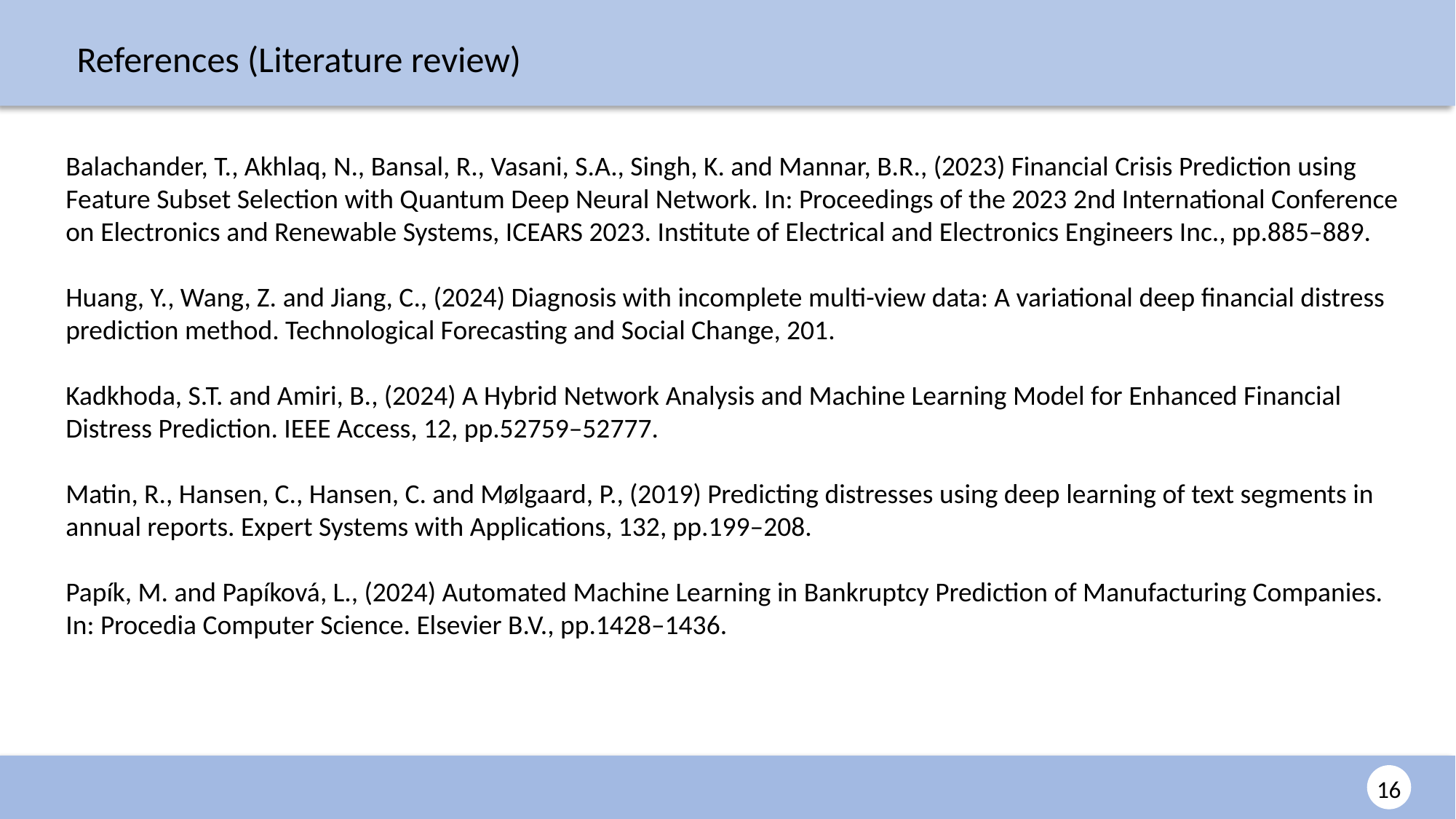

References (Literature review)
Balachander, T., Akhlaq, N., Bansal, R., Vasani, S.A., Singh, K. and Mannar, B.R., (2023) Financial Crisis Prediction using Feature Subset Selection with Quantum Deep Neural Network. In: Proceedings of the 2023 2nd International Conference on Electronics and Renewable Systems, ICEARS 2023. Institute of Electrical and Electronics Engineers Inc., pp.885–889.

Huang, Y., Wang, Z. and Jiang, C., (2024) Diagnosis with incomplete multi-view data: A variational deep financial distress prediction method. Technological Forecasting and Social Change, 201.

Kadkhoda, S.T. and Amiri, B., (2024) A Hybrid Network Analysis and Machine Learning Model for Enhanced Financial Distress Prediction. IEEE Access, 12, pp.52759–52777.

Matin, R., Hansen, C., Hansen, C. and Mølgaard, P., (2019) Predicting distresses using deep learning of text segments in annual reports. Expert Systems with Applications, 132, pp.199–208.

Papík, M. and Papíková, L., (2024) Automated Machine Learning in Bankruptcy Prediction of Manufacturing Companies. In: Procedia Computer Science. Elsevier B.V., pp.1428–1436.

16